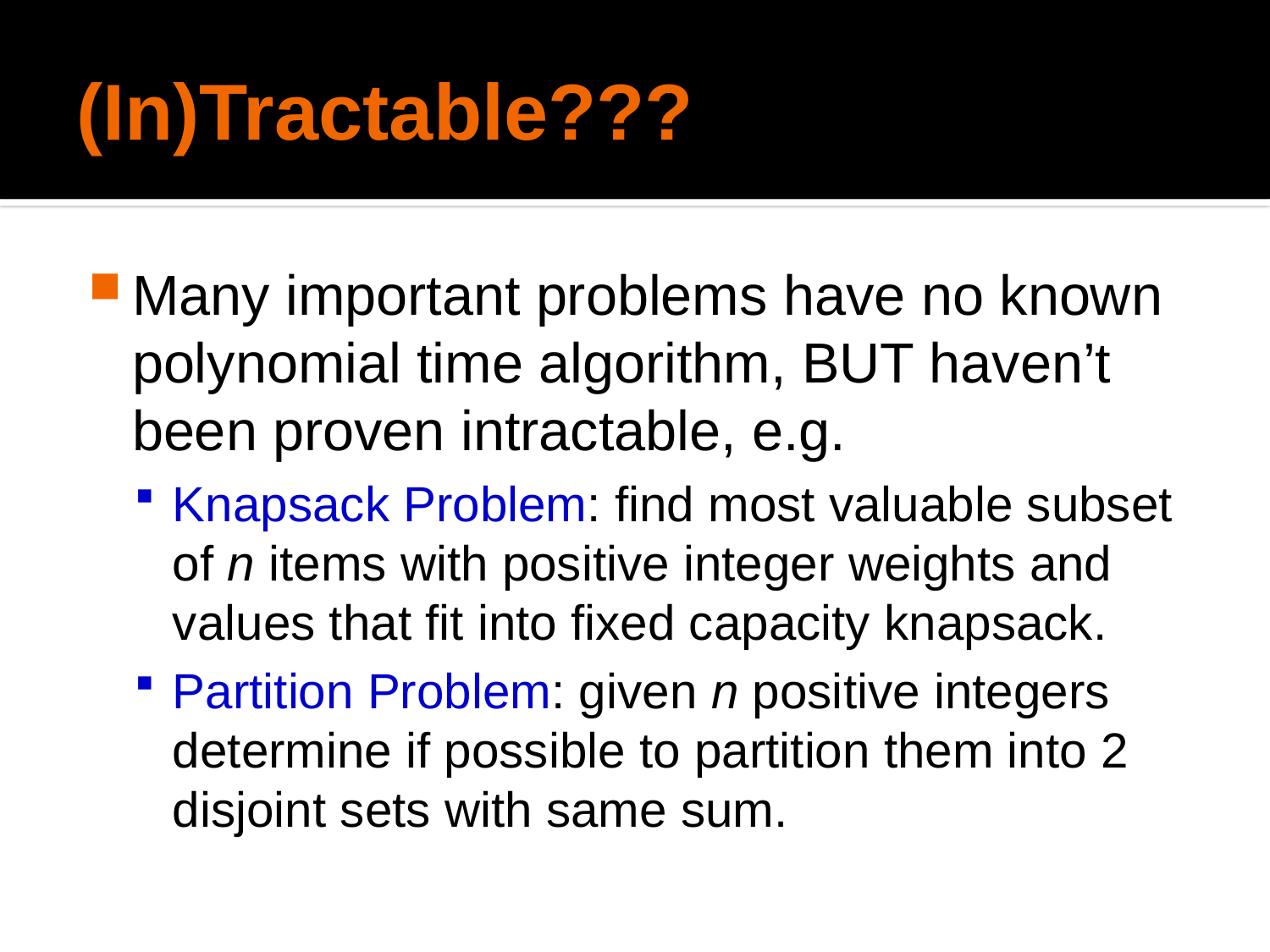

# (In)Tractable???
Many important problems have no known polynomial time algorithm, BUT haven’t been proven intractable, e.g.
Knapsack Problem: find most valuable subset of n items with positive integer weights and values that fit into fixed capacity knapsack.
Partition Problem: given n positive integers determine if possible to partition them into 2 disjoint sets with same sum.